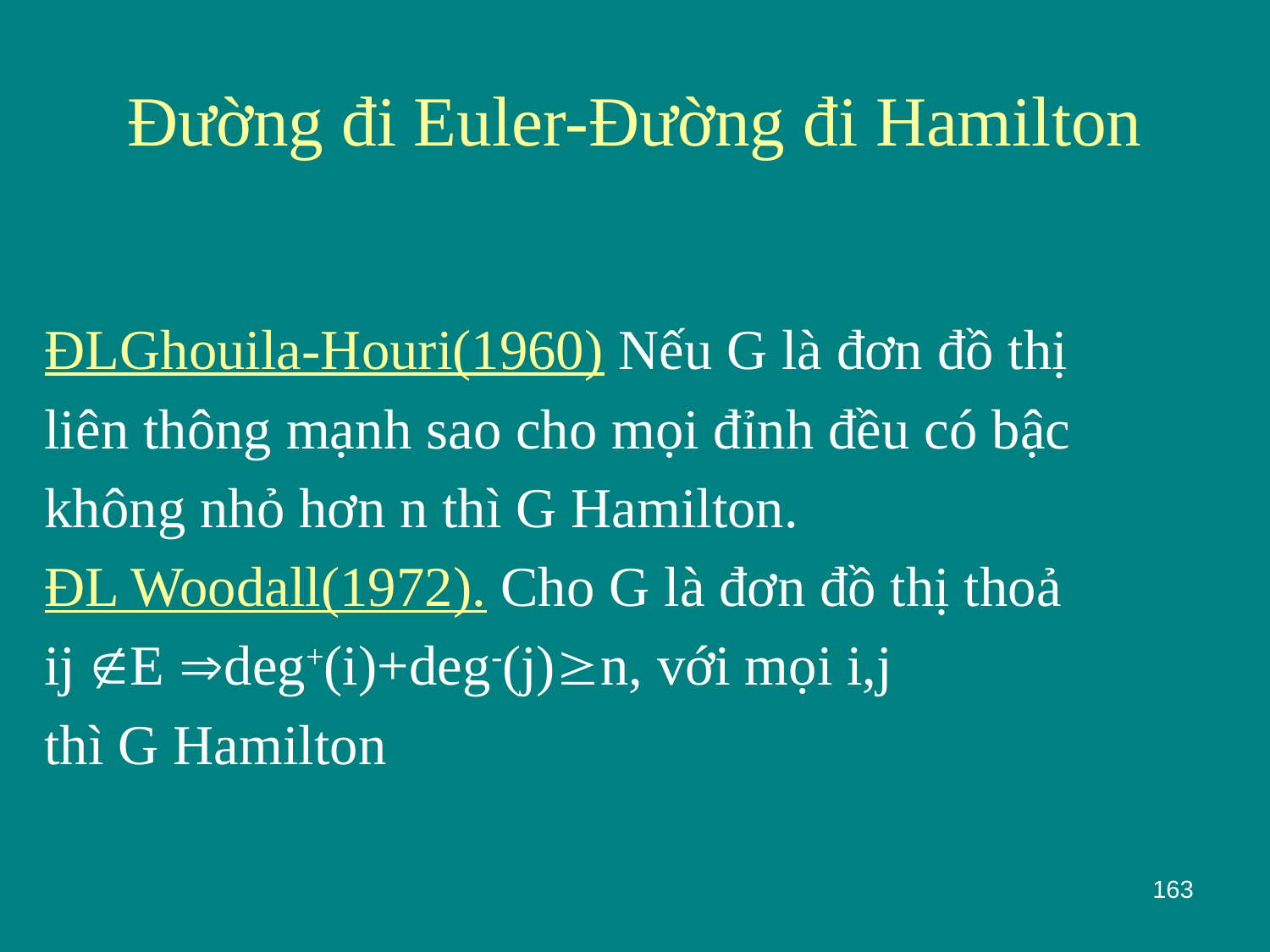

# Đường đi Euler-Đường đi Hamilton
ĐLGhouila-Houri(1960) Nếu G là đơn đồ thị
liên thông mạnh sao cho mọi đỉnh đều có bậc
không nhỏ hơn n thì G Hamilton.
ĐL Woodall(1972). Cho G là đơn đồ thị thoả
ij ∉E ⇒deg+(i)+deg-(j)≥n, với mọi i,j
thì G Hamilton
163